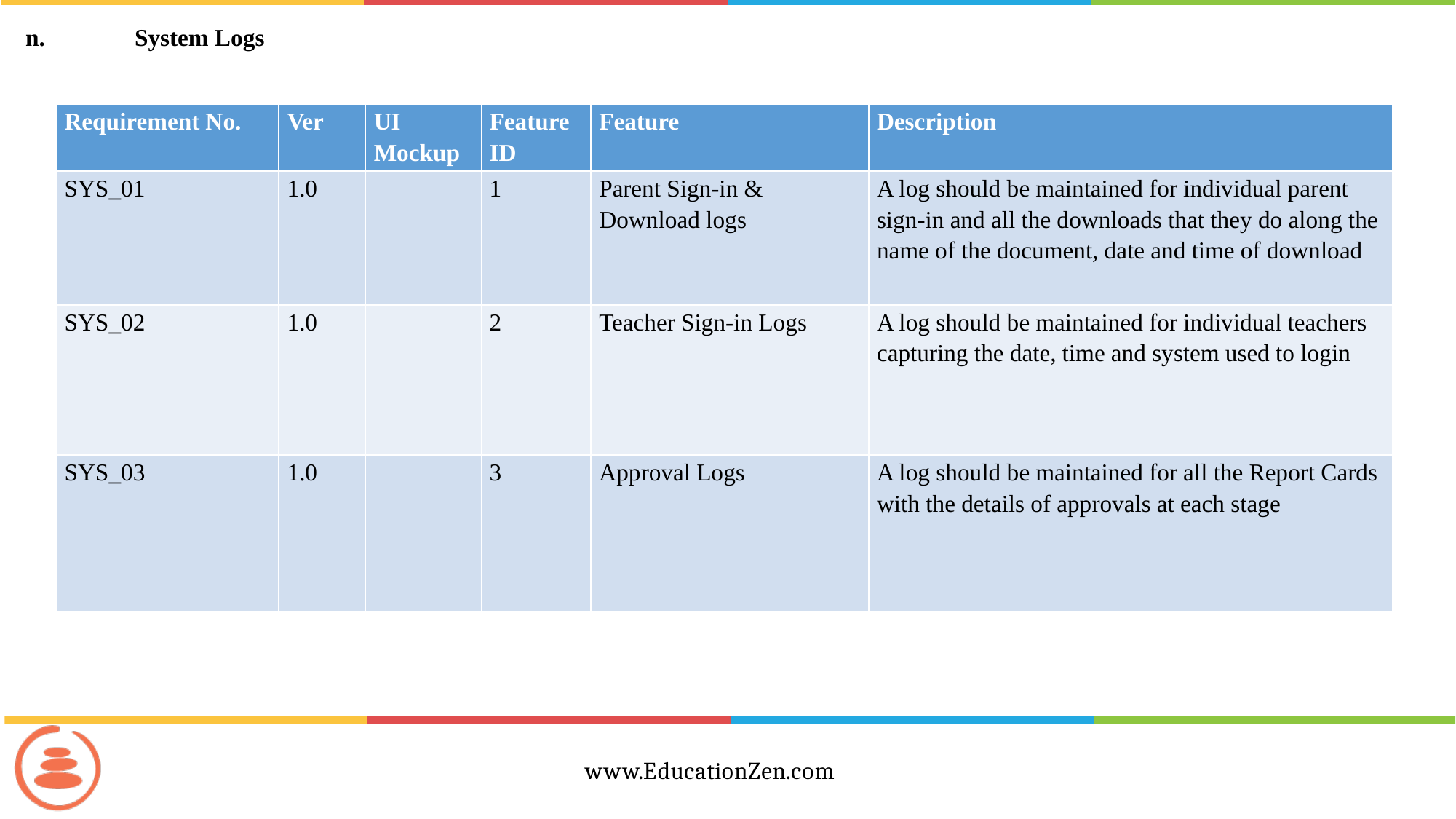

n.	System Logs
| Requirement No. | Ver | UI Mockup | Feature ID | Feature | Description |
| --- | --- | --- | --- | --- | --- |
| SYS\_01 | 1.0 |  | 1 | Parent Sign-in & Download logs | A log should be maintained for individual parent sign-in and all the downloads that they do along the name of the document, date and time of download |
| SYS\_02 | 1.0 |  | 2 | Teacher Sign-in Logs | A log should be maintained for individual teachers capturing the date, time and system used to login |
| SYS\_03 | 1.0 |  | 3 | Approval Logs | A log should be maintained for all the Report Cards with the details of approvals at each stage |